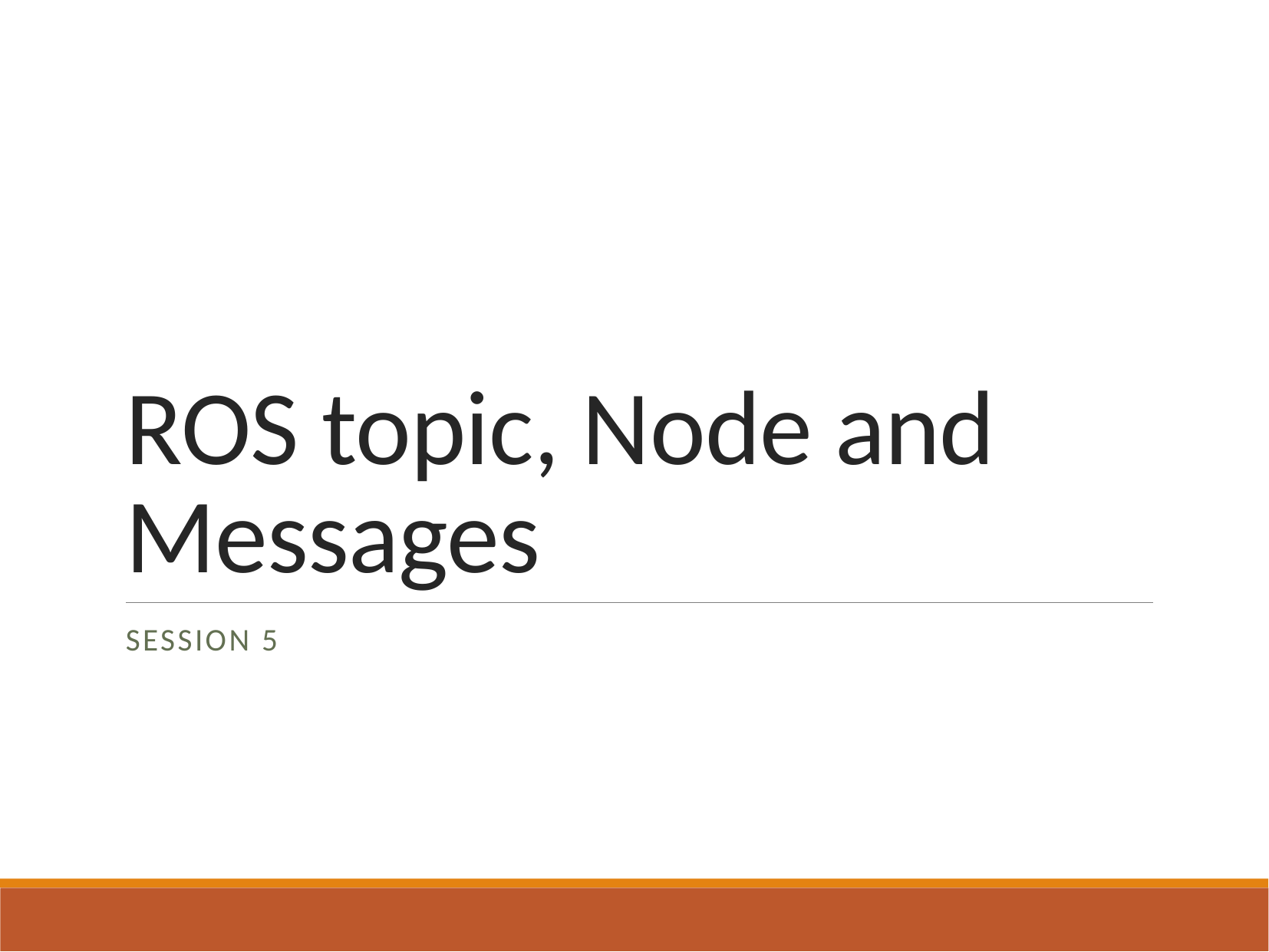

# ROS topic, Node and Messages
Session 5